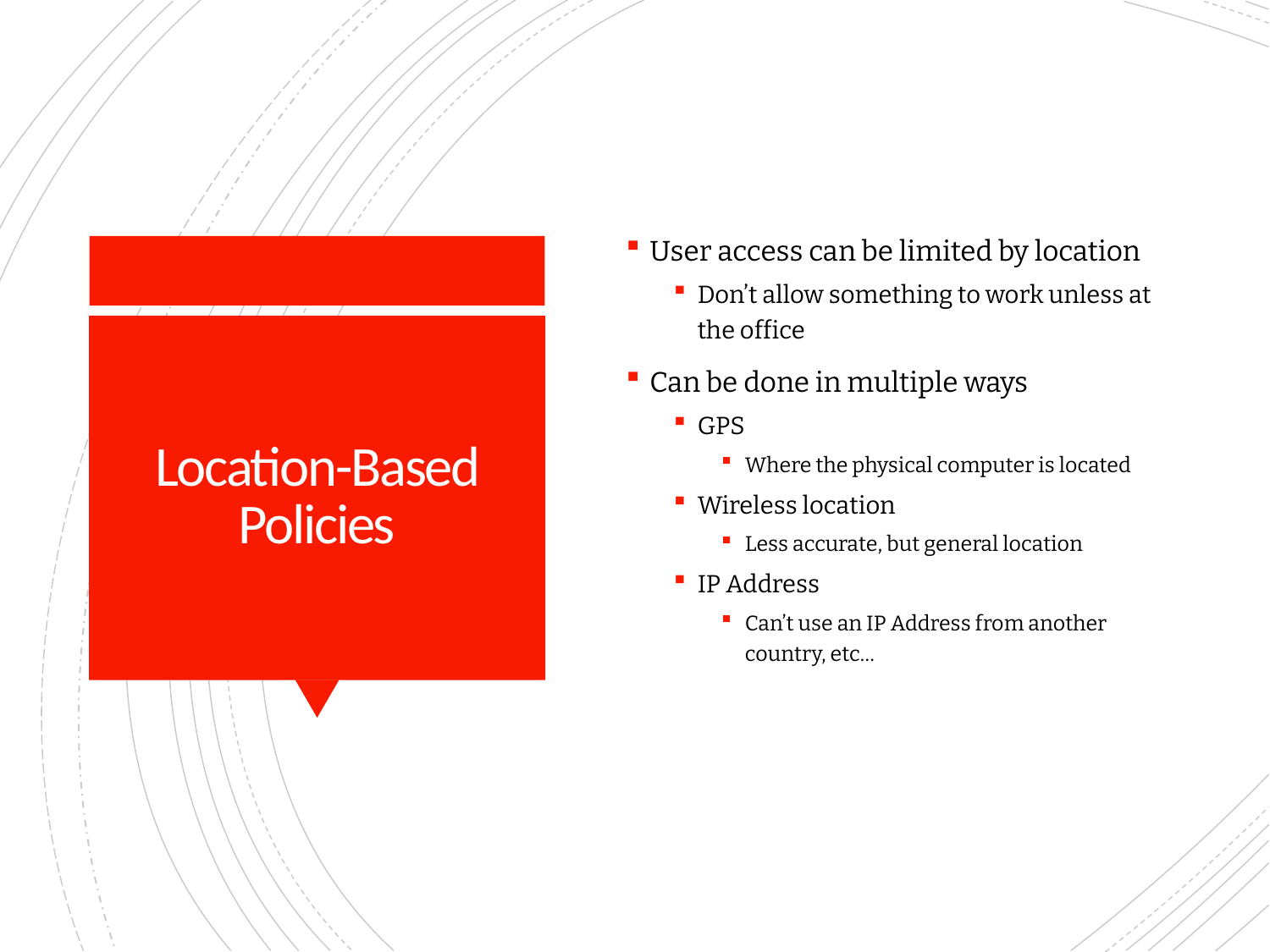

User access can be limited by location
Don’t allow something to work unless at the office
Can be done in multiple ways
GPS
Where the physical computer is located
Wireless location
Less accurate, but general location
IP Address
Can’t use an IP Address from another country, etc…

# Location-Based Policies